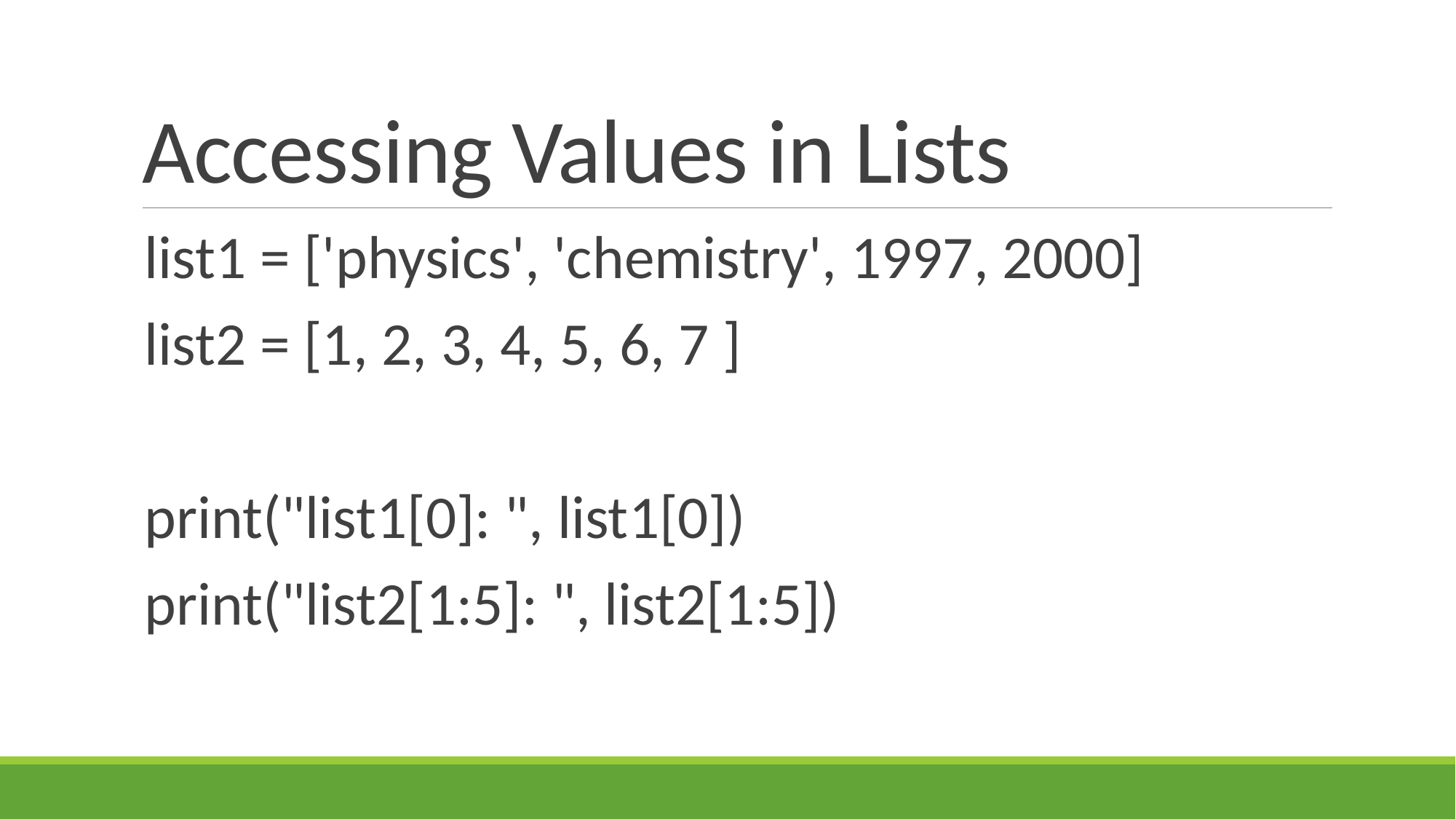

# Accessing Values in Lists
list1 = ['physics', 'chemistry', 1997, 2000]
list2 = [1, 2, 3, 4, 5, 6, 7 ]

print("list1[0]: ", list1[0])
print("list2[1:5]: ", list2[1:5])